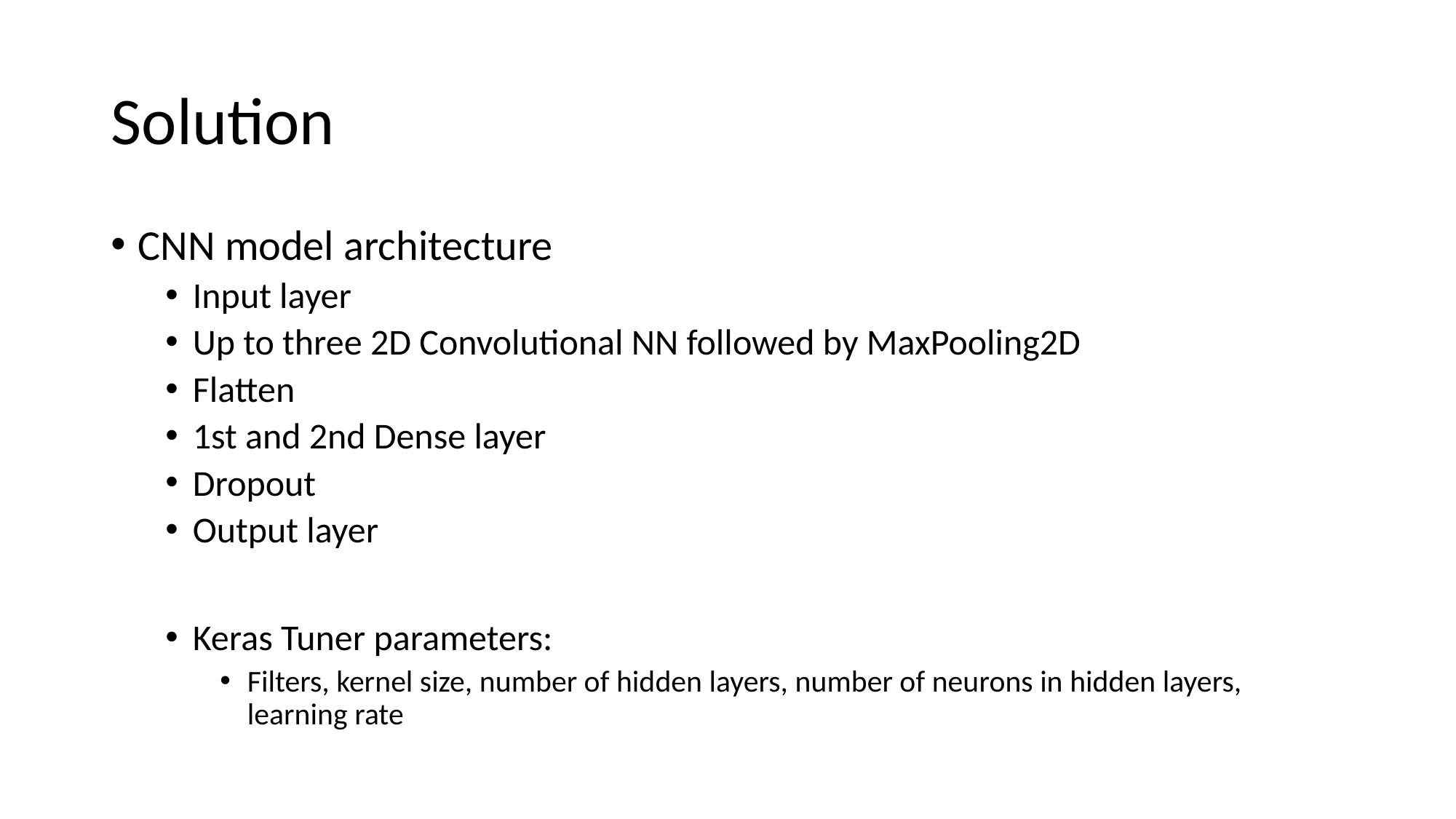

# Solution
CNN model architecture
Input layer
Up to three 2D Convolutional NN followed by MaxPooling2D
Flatten
1st and 2nd Dense layer
Dropout
Output layer

Keras Tuner parameters:
Filters, kernel size, number of hidden layers, number of neurons in hidden layers, learning rate